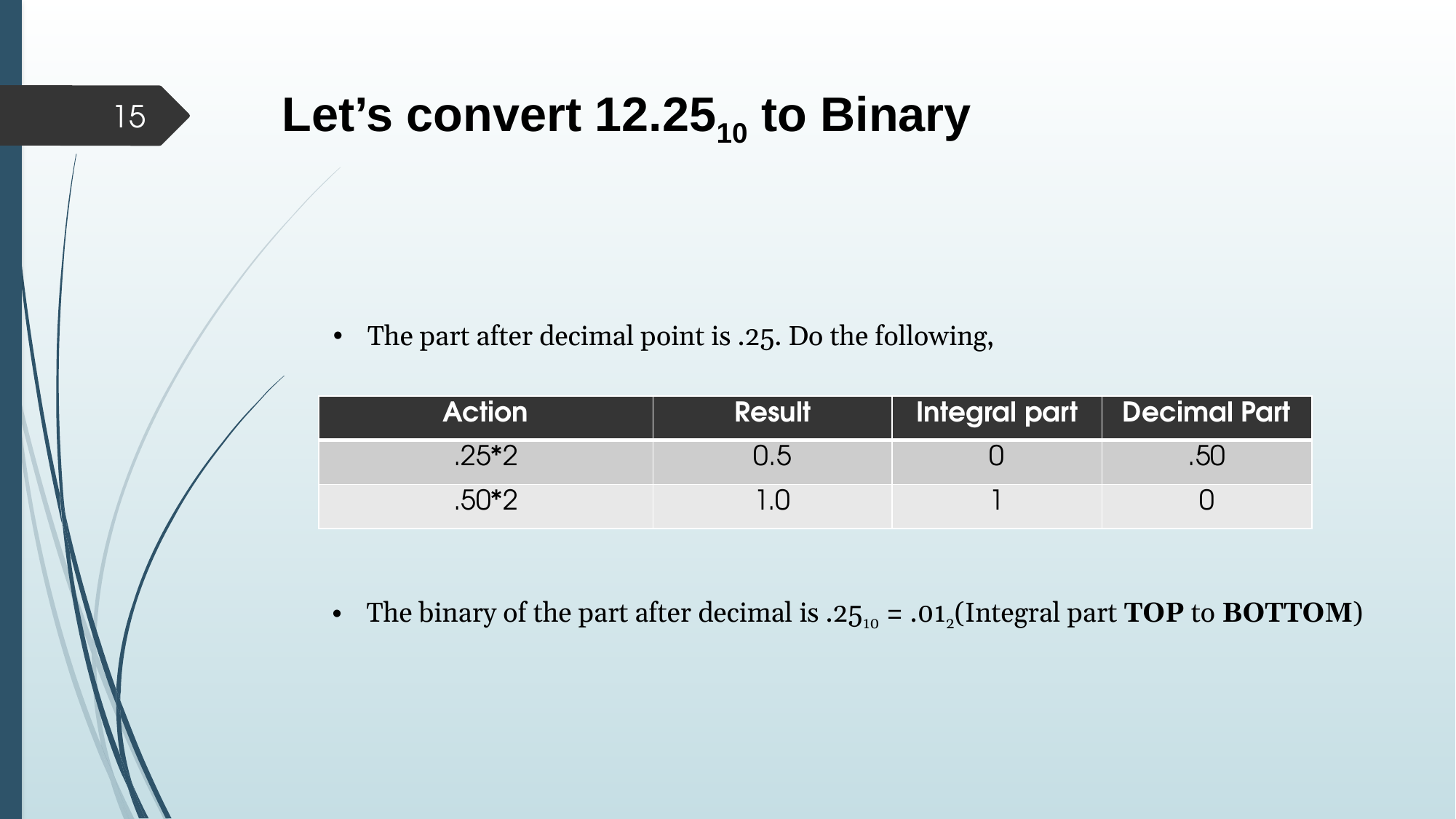

Let’s convert 12.2510 to Binary
15
The part after decimal point is .25. Do the following,

| Action | Result | Integral part | Decimal Part |
| --- | --- | --- | --- |
| .25\*2 | 0.5 | 0 | .50 |
| .50\*2 | 1.0 | 1 | 0 |
The binary of the part after decimal is .2510 = .012(Integral part TOP to BOTTOM)